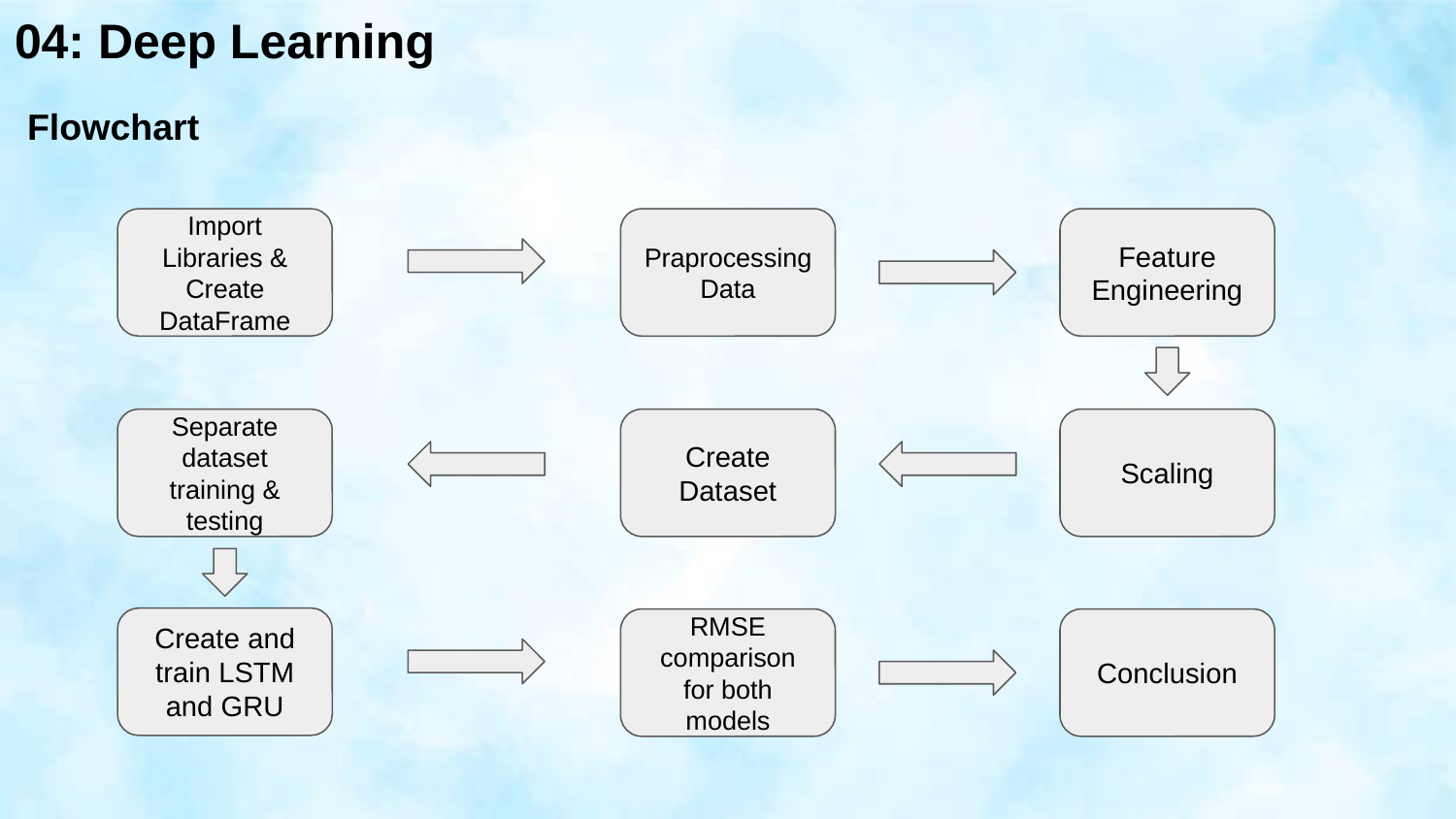

# 04: Deep Learning
Flowchart
Import Libraries & Create DataFrame
Praprocessing Data
Feature Engineering

Separate dataset training & testing
Create Dataset
Scaling

Create and train LSTM and GRU
RMSE comparison for both models
Conclusion